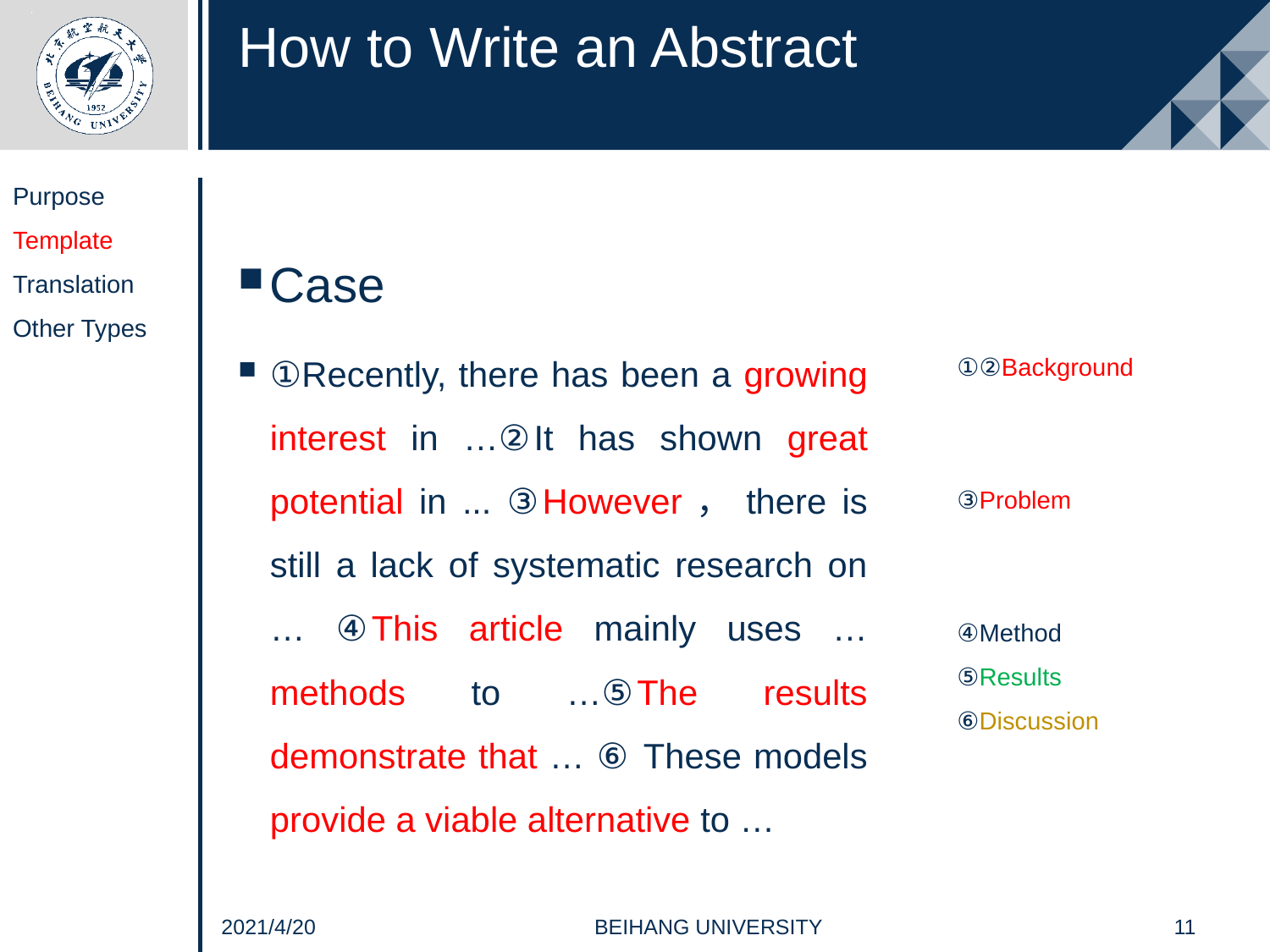

# How to Write an Abstract

Purpose
Template
Translation
Other Types

Case
①Recently, there has been a growing interest in …②It has shown great potential in ... ③However，there is still a lack of systematic research on … ④This article mainly uses … methods to …⑤The results demonstrate that … ⑥ These models provide a viable alternative to …
①②Background

③Problem

④Method
⑤Results
⑥Discussion

11
BEIHANG UNIVERSITY
2021/4/20